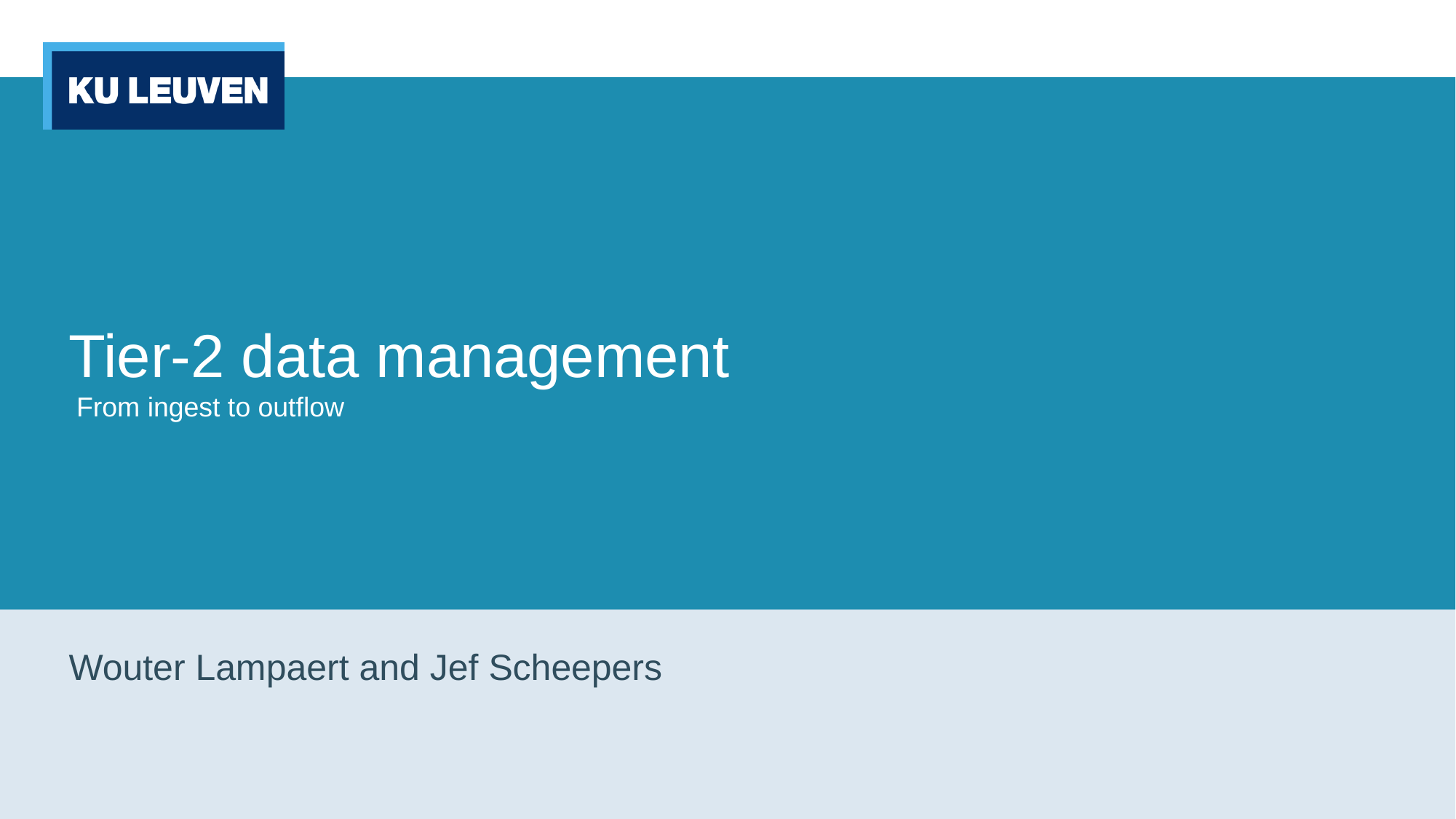

# Tier-2 data management From ingest to outflow

Wouter Lampaert and Jef Scheepers